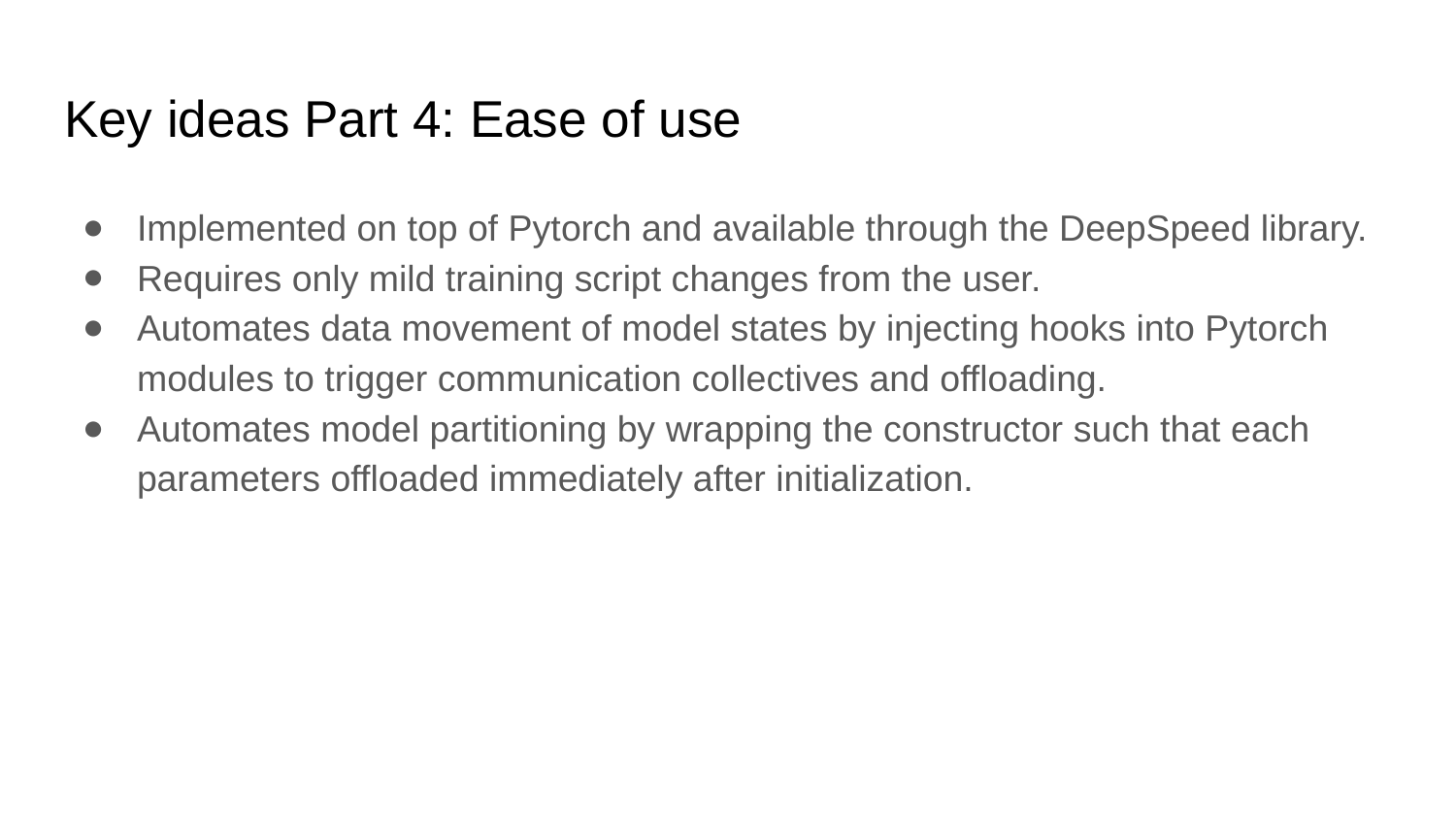

# Key ideas Part 4: Ease of use
Implemented on top of Pytorch and available through the DeepSpeed library.
Requires only mild training script changes from the user.
Automates data movement of model states by injecting hooks into Pytorch modules to trigger communication collectives and offloading.
Automates model partitioning by wrapping the constructor such that each parameters offloaded immediately after initialization.